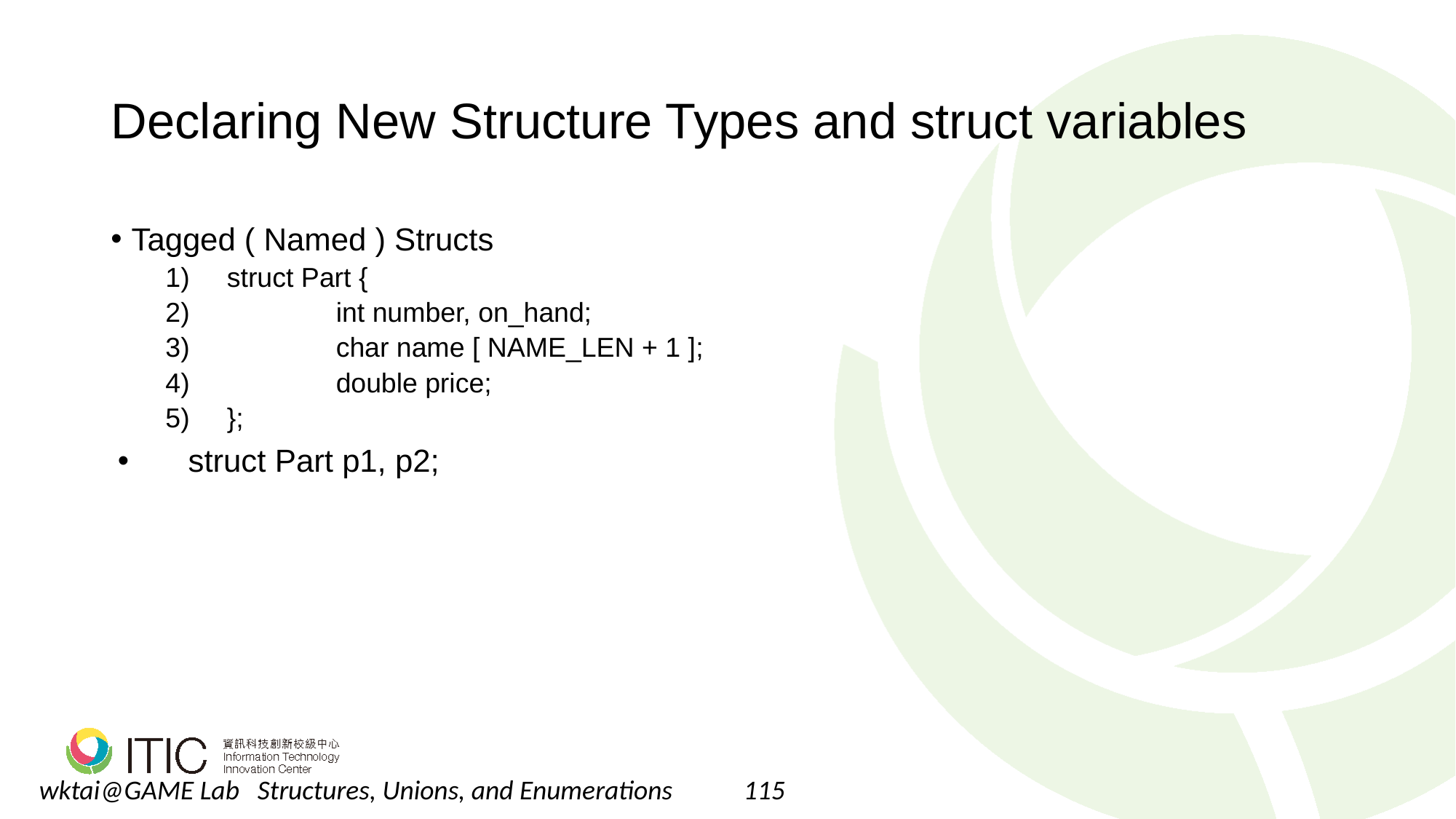

# Declaring New Structure Types and struct variables
Tagged ( Named ) Structs
struct Part {
	int number, on_hand;
	char name [ NAME_LEN + 1 ];
	double price;
};
 struct Part p1, p2;